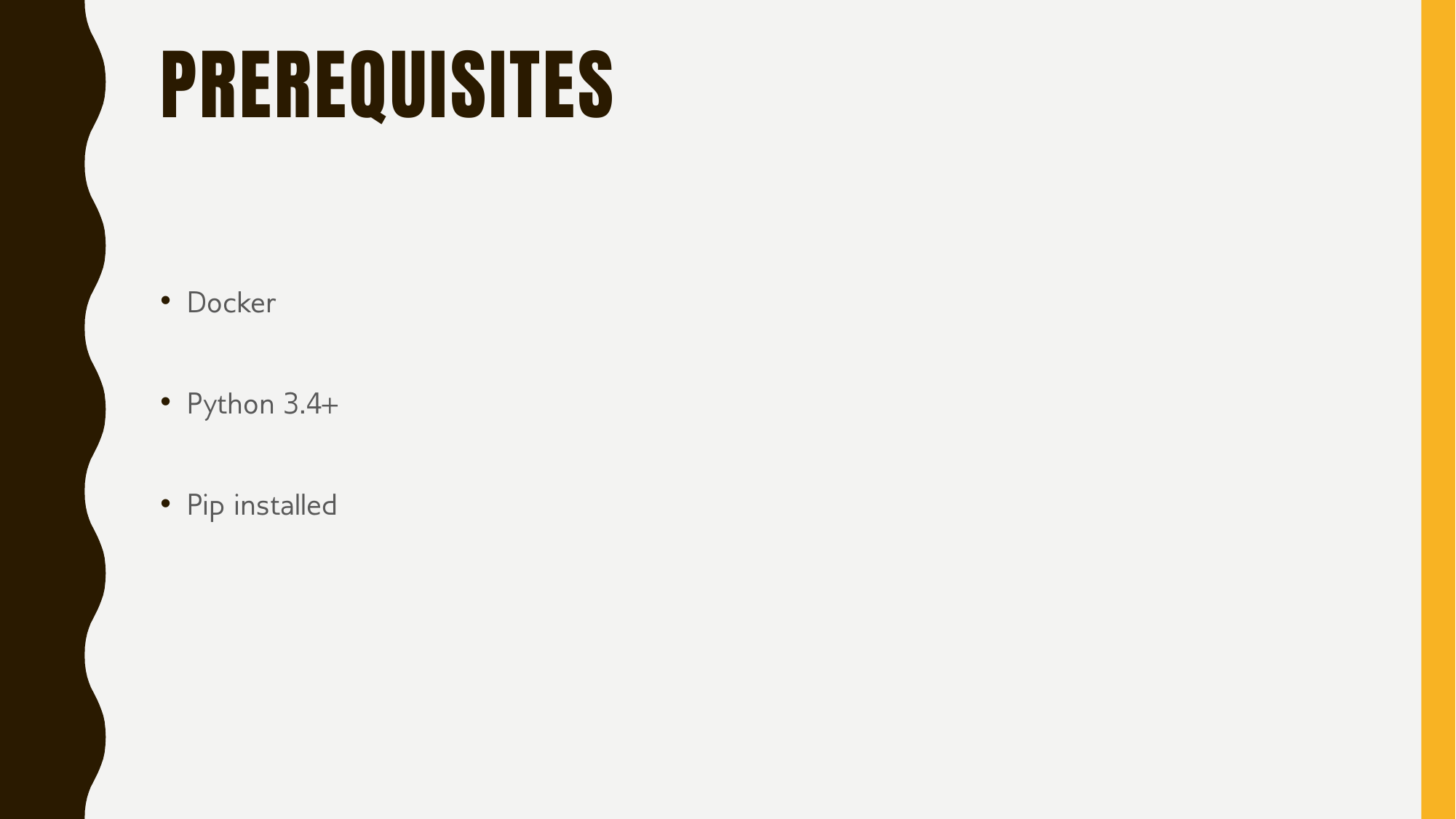

# Prerequisites
Docker

Python 3.4+

Pip installed